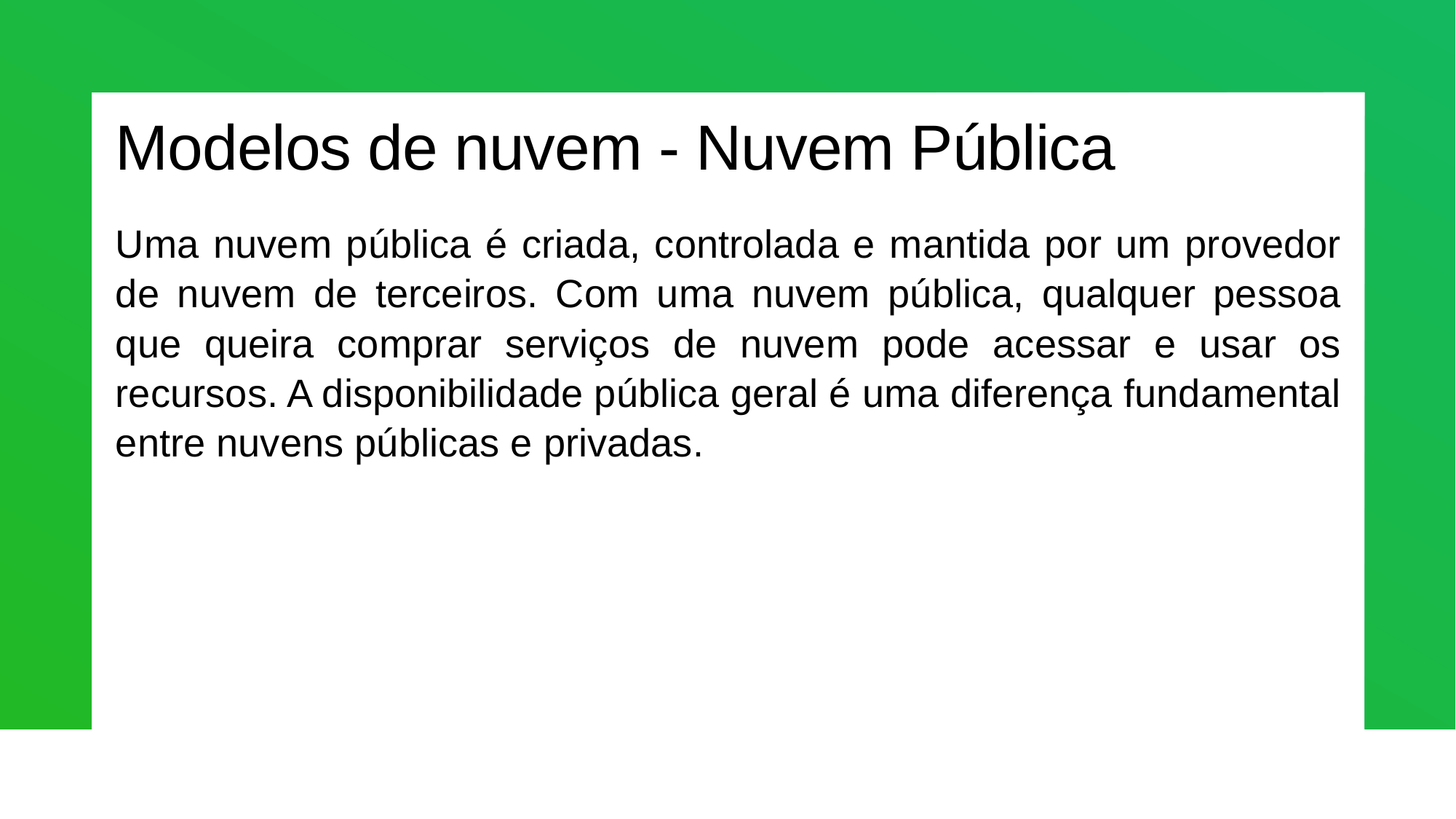

# Modelos de nuvem - Nuvem Pública
Uma nuvem pública é criada, controlada e mantida por um provedor de nuvem de terceiros. Com uma nuvem pública, qualquer pessoa que queira comprar serviços de nuvem pode acessar e usar os recursos. A disponibilidade pública geral é uma diferença fundamental entre nuvens públicas e privadas.